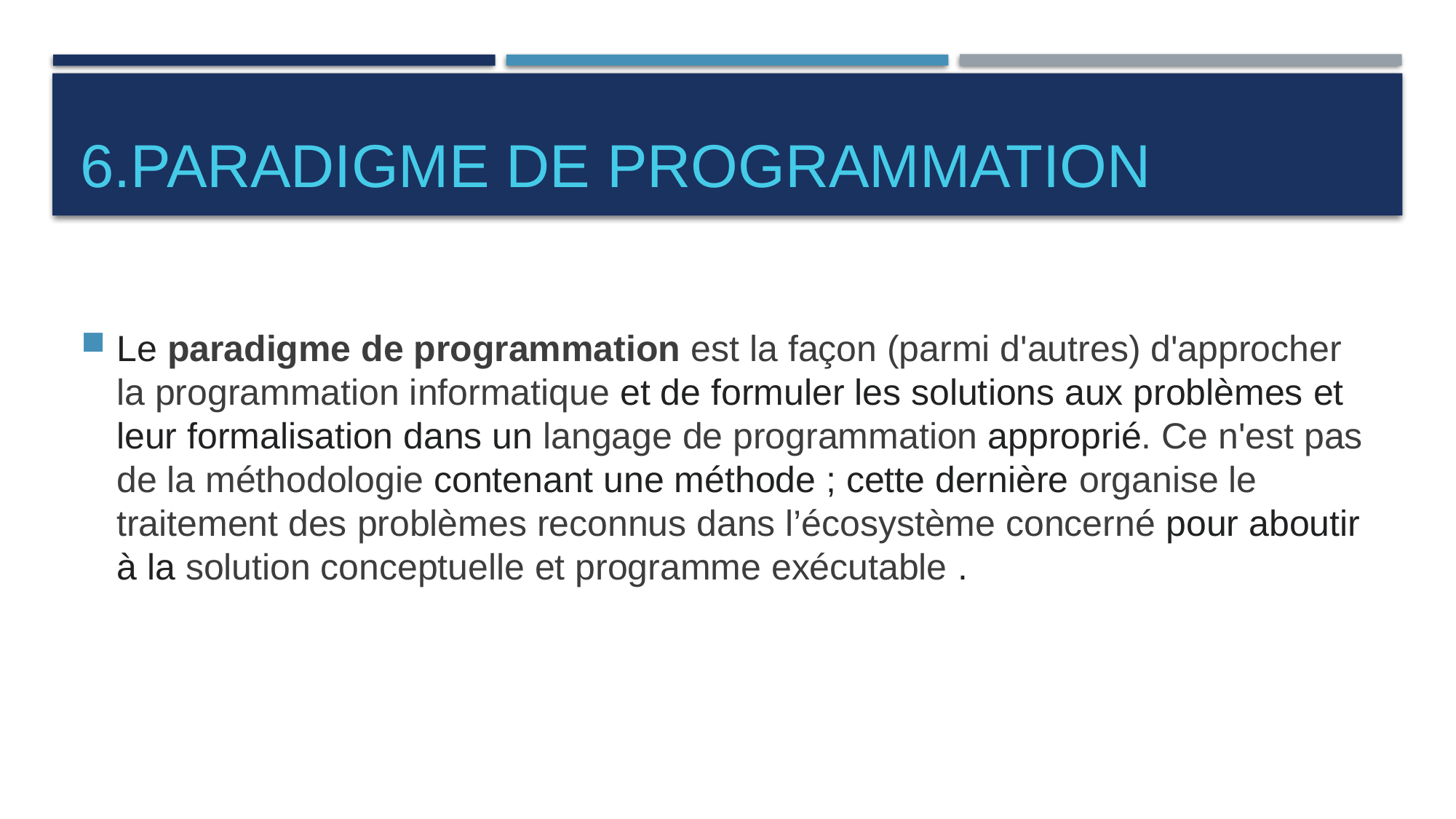

# 6.paradigme de programmation
Le paradigme de programmation est la façon (parmi d'autres) d'approcher la programmation informatique et de formuler les solutions aux problèmes et leur formalisation dans un langage de programmation approprié. Ce n'est pas de la méthodologie contenant une méthode ; cette dernière organise le traitement des problèmes reconnus dans l’écosystème concerné pour aboutir à la solution conceptuelle et programme exécutable .